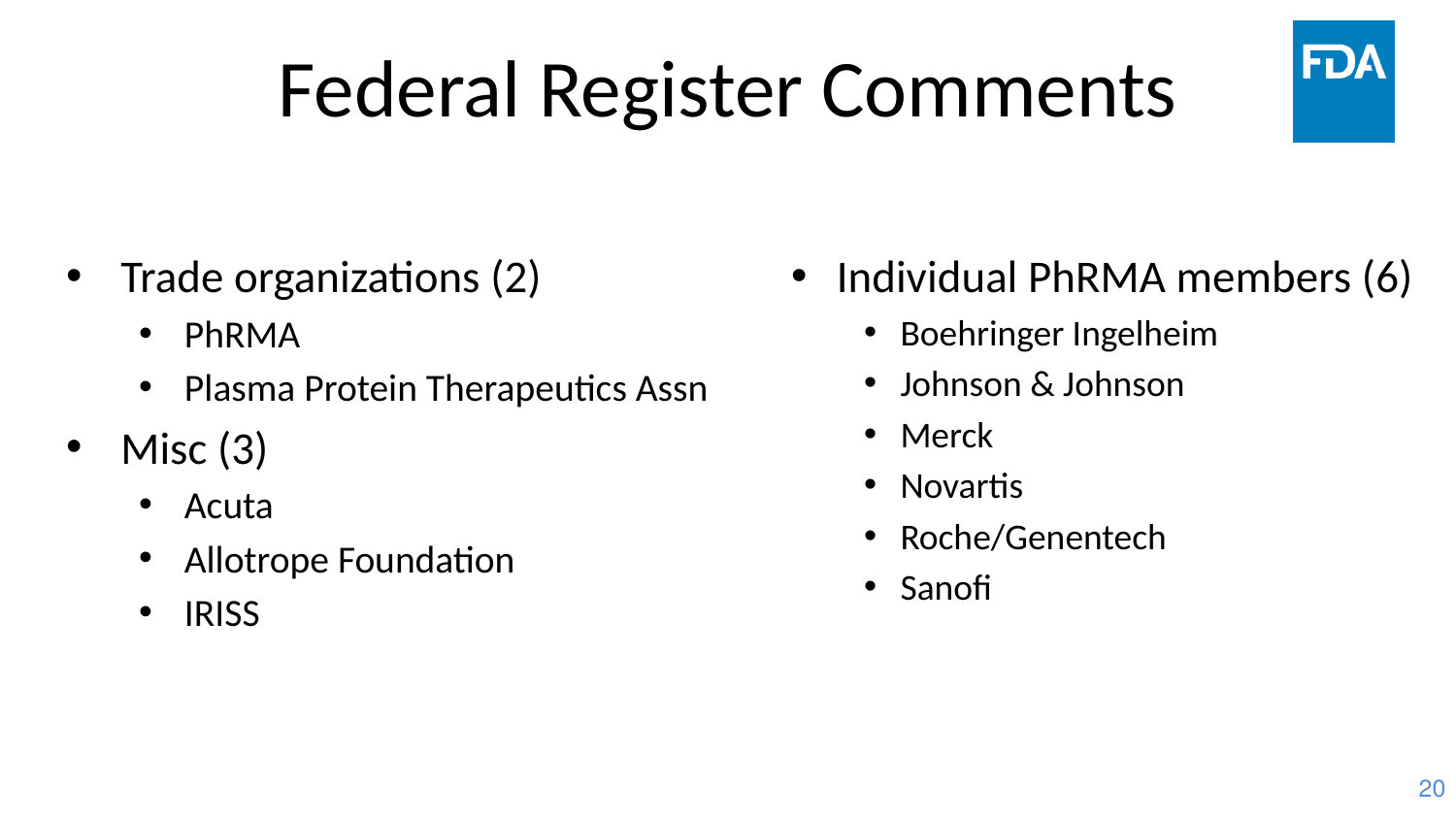

# Federal Register Comments
Trade organizations (2)
PhRMA
Plasma Protein Therapeutics Assn
Misc (3)
Acuta
Allotrope Foundation
IRISS
Individual PhRMA members (6)
Boehringer Ingelheim
Johnson & Johnson
Merck
Novartis
Roche/Genentech
Sanofi